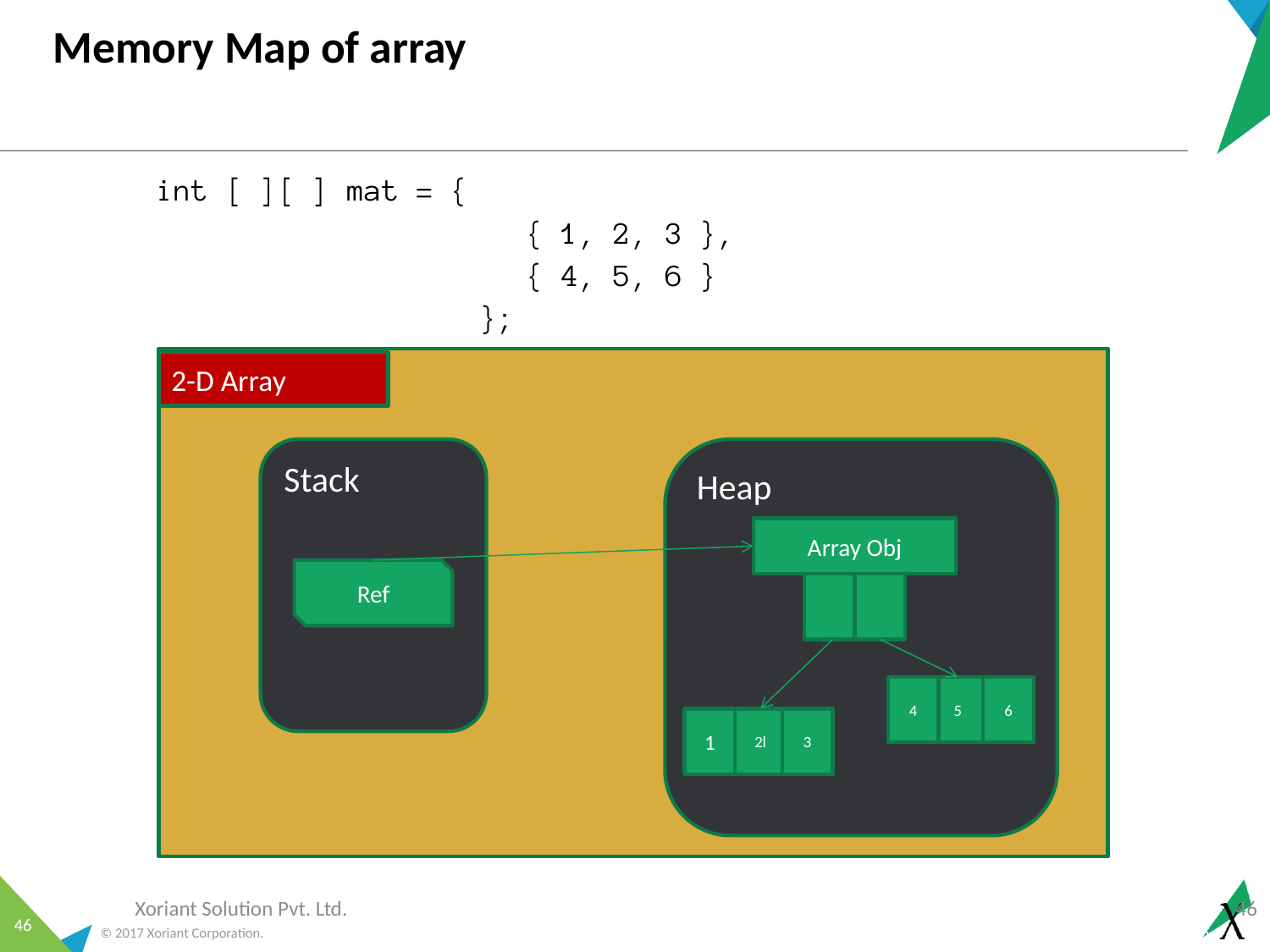

# Memory Map of array
 int [ ][ ] mat = {
		               { 1, 2, 3 },
		               { 4, 5, 6 }
            	     };
Memory
2-D Array
Heap
Stack
Array Obj
Ref

4
5
6
1
3
2l
Xoriant Solution Pvt. Ltd.
46